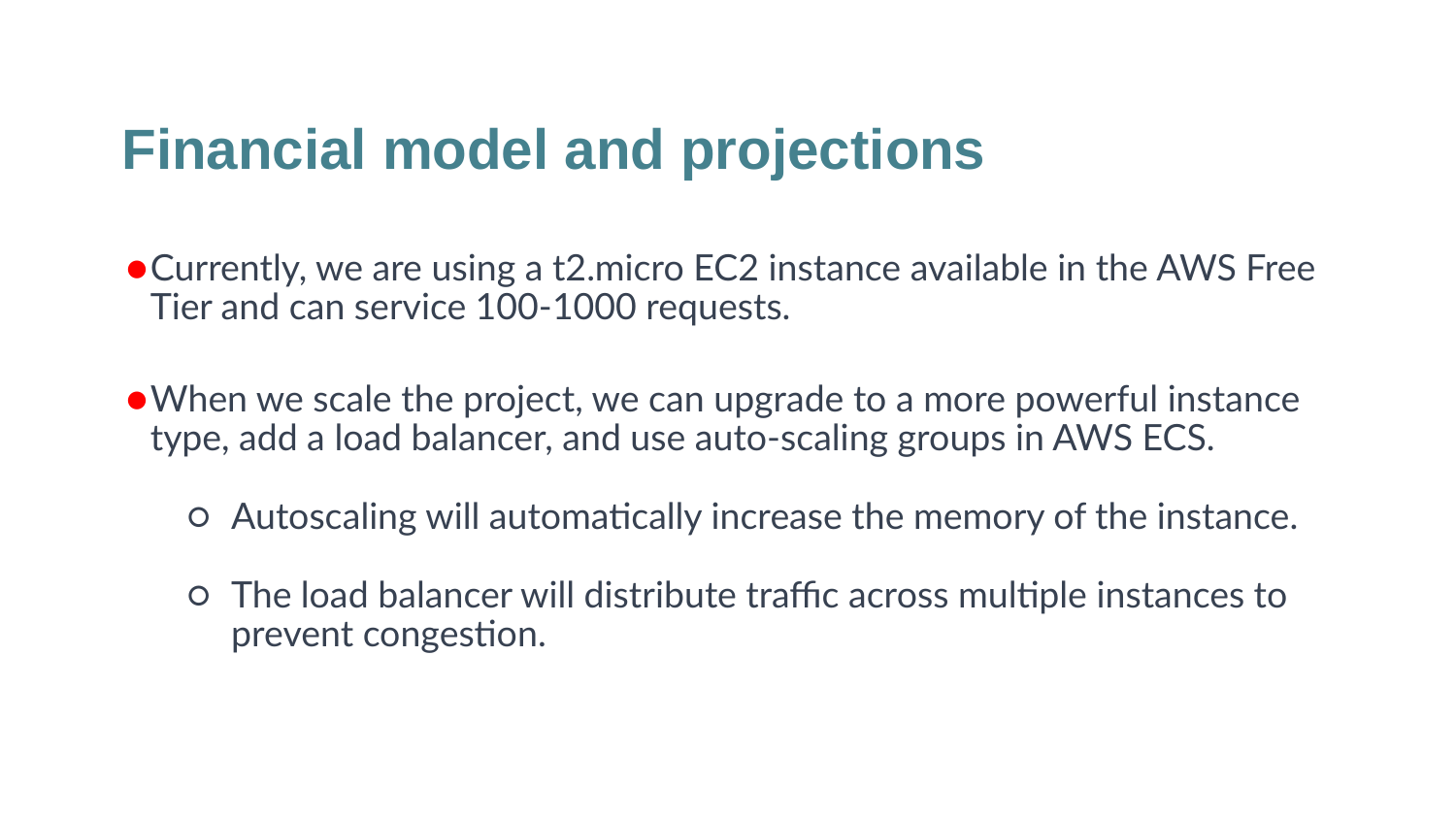

Financial model and projections

Currently, we are using a t2.micro EC2 instance available in the AWS Free Tier and can service 100-1000 requests.

When we scale the project, we can upgrade to a more powerful instance type, add a load balancer, and use auto-scaling groups in AWS ECS.

Autoscaling will automatically increase the memory of the instance.

The load balancer will distribute traffic across multiple instances to prevent congestion.